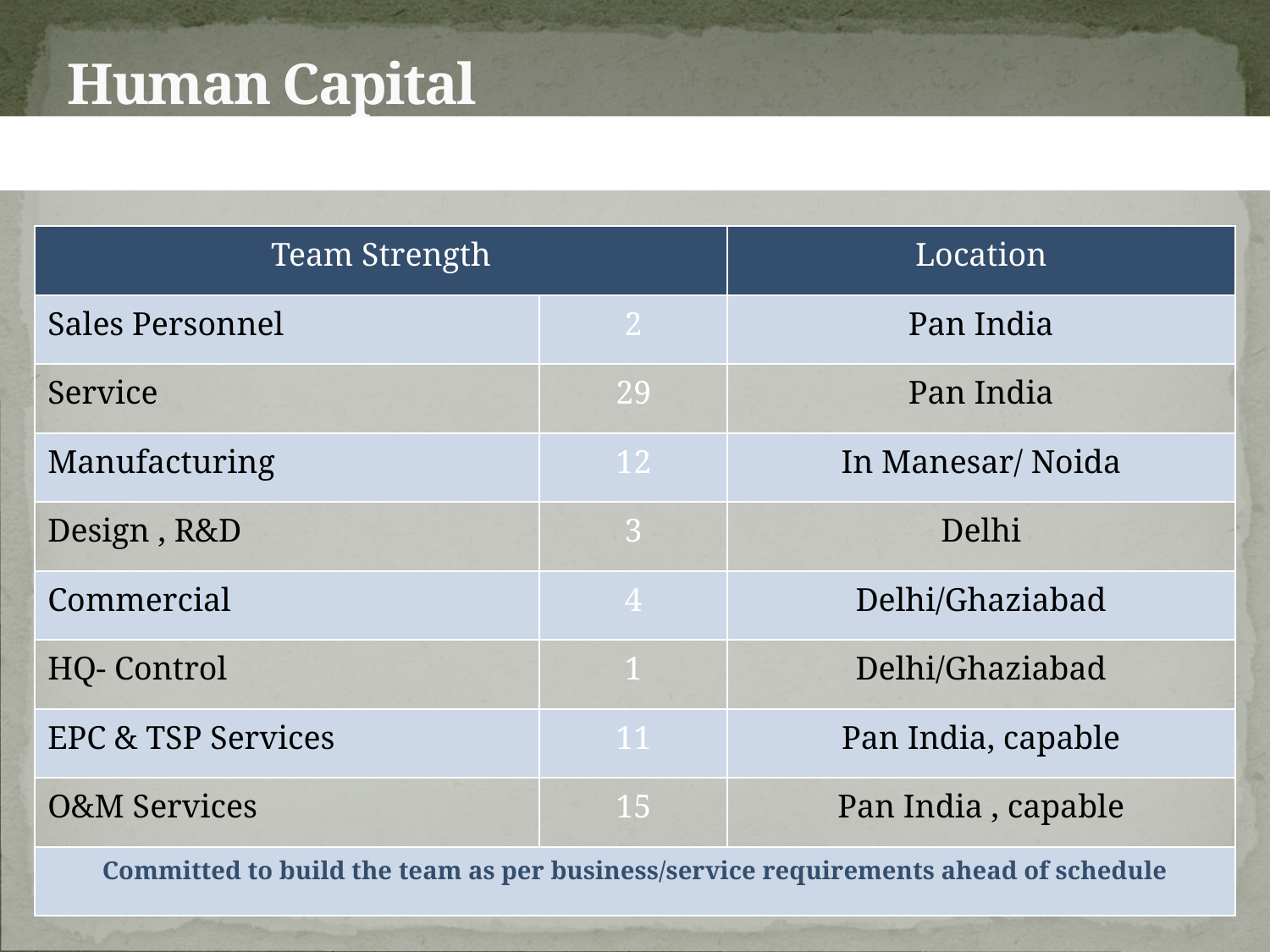

# Human Capital
| Team Strength |  | Location |
| --- | --- | --- |
| Sales Personnel | 2 | Pan India |
| Service | 29 | Pan India |
| Manufacturing | 12 | In Manesar/ Noida |
| Design , R&D | 3 | Delhi |
| Commercial | 4 | Delhi/Ghaziabad |
| HQ- Control | 1 | Delhi/Ghaziabad |
| EPC & TSP Services | 11 | Pan India, capable |
| O&M Services | 15 | Pan India , capable |
| Committed to build the team as per business/service requirements ahead of schedule |  |  |